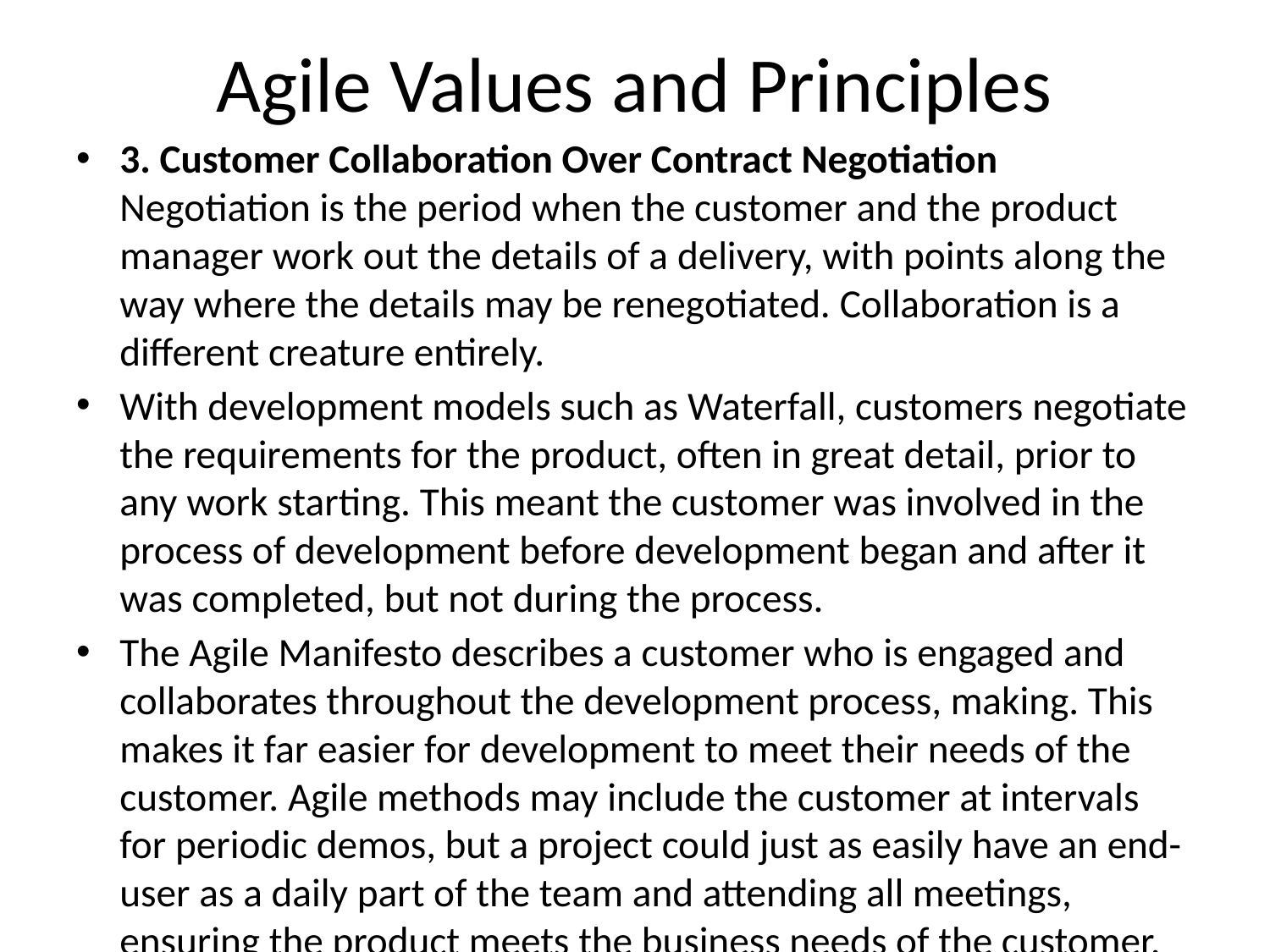

# Agile Values and Principles
3. Customer Collaboration Over Contract Negotiation
Negotiation is the period when the customer and the product manager work out the details of a delivery, with points along the way where the details may be renegotiated. Collaboration is a different creature entirely.
With development models such as Waterfall, customers negotiate the requirements for the product, often in great detail, prior to any work starting. This meant the customer was involved in the process of development before development began and after it was completed, but not during the process.
The Agile Manifesto describes a customer who is engaged and collaborates throughout the development process, making. This makes it far easier for development to meet their needs of the customer. Agile methods may include the customer at intervals for periodic demos, but a project could just as easily have an end-user as a daily part of the team and attending all meetings, ensuring the product meets the business needs of the customer.